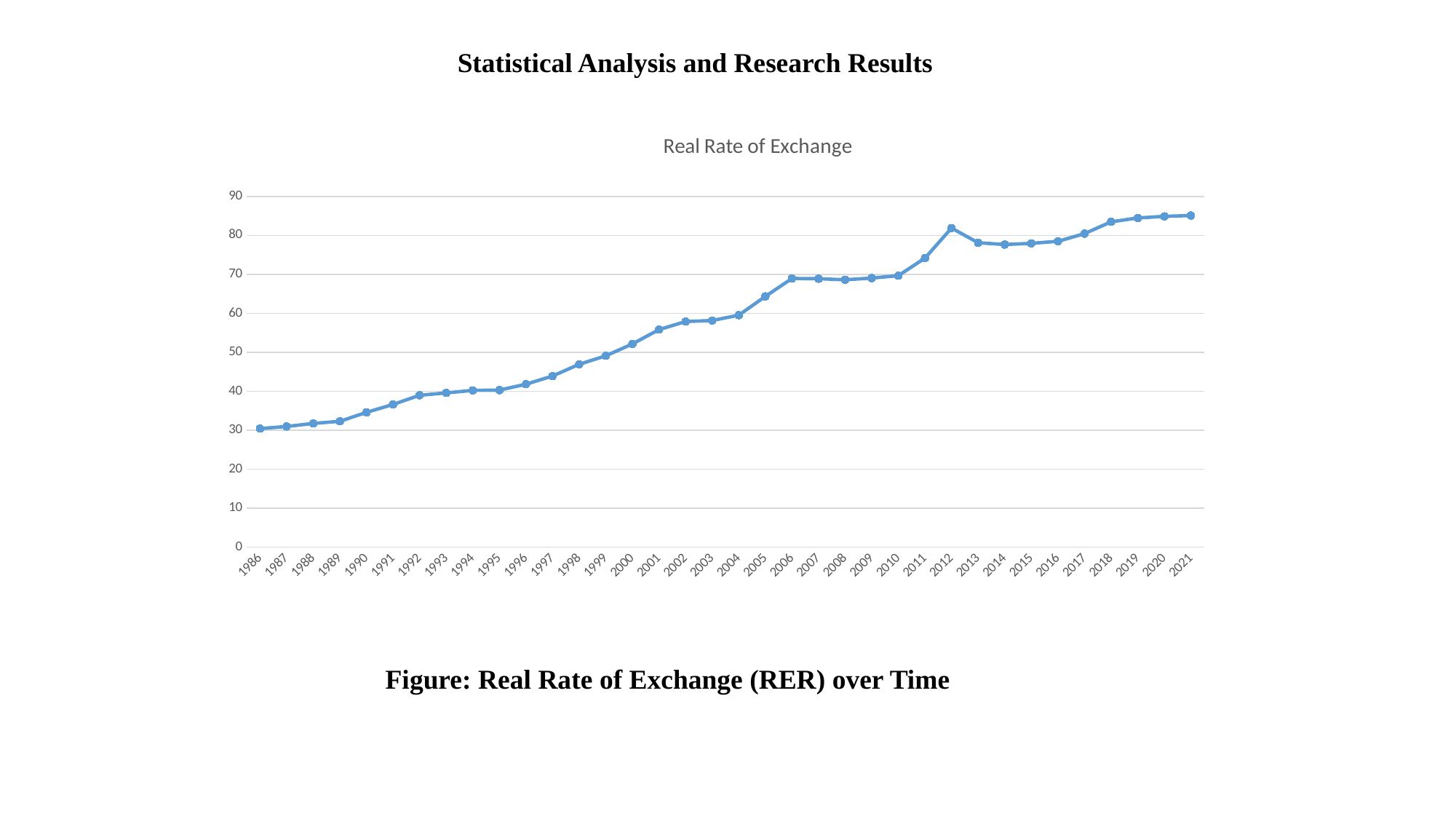

Statistical Analysis and Research Results

### Chart:

| Category | Real Rate of Exchange |
|---|---|
| 1986 | 30.4069 |
| 1987 | 30.9498333333333 |
| 1988 | 31.7332485981559 |
| 1989 | 32.27 |
| 1990 | 34.5688083333333 |
| 1991 | 36.5961833333333 |
| 1992 | 38.9507583333333 |
| 1993 | 39.5672575 |
| 1994 | 40.2117391666667 |
| 1995 | 40.2783183333333 |
| 1996 | 41.7941683333333 |
| 1997 | 43.8921158333333 |
| 1998 | 46.9056516666667 |
| 1999 | 49.0854 |
| 2000 | 52.1416666666667 |
| 2001 | 55.8066666666667 |
| 2002 | 57.888 |
| 2003 | 58.15004 |
| 2004 | 59.5126583333333 |
| 2005 | 64.327475 |
| 2006 | 68.9332333333333 |
| 2007 | 68.874875 |
| 2008 | 68.598275 |
| 2009 | 69.0390666666667 |
| 2010 | 69.6492916666667 |
| 2011 | 74.1524 |
| 2012 | 81.8626583333333 |
| 2013 | 78.103235 |
| 2014 | 77.6414083333333 |
| 2015 | 77.9469083333333 |
| 2016 | 78.4680916666667 |
| 2017 | 80.4375416666667 |
| 2018 | 83.4662019166667 |
| 2019 | 84.4535225 |
| 2020 | 84.8713916666667 |
| 2021 | 85.08376325 |
Figure: Real Rate of Exchange (RER) over Time